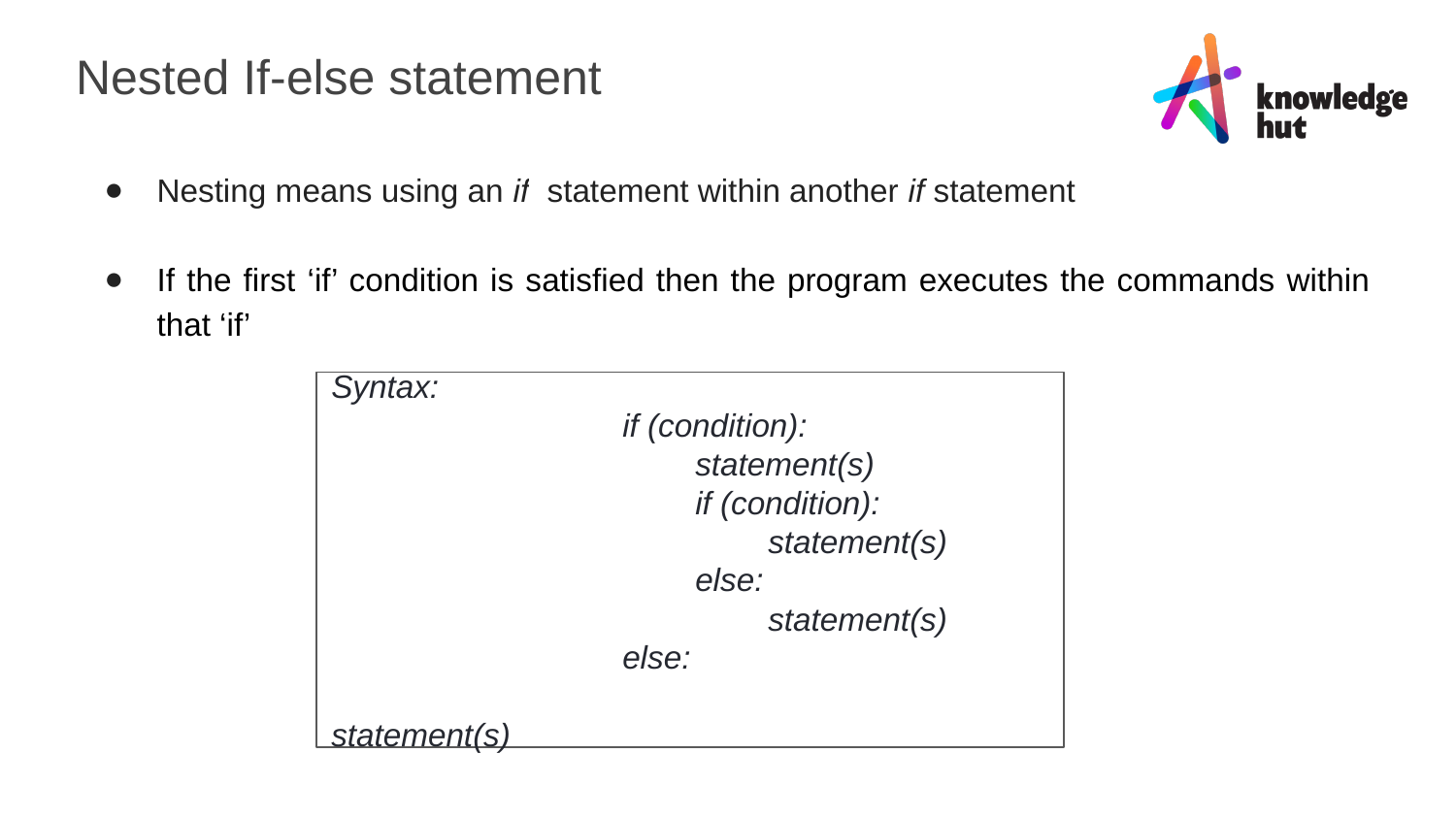

Nested If-else statement
Nesting means using an if  statement within another if statement

If the first ‘if’ condition is satisfied then the program executes the commands within that ‘if’

Syntax:
if (condition):
statement(s)
if (condition):
statement(s)
else:
	statement(s)
else:
				statement(s)